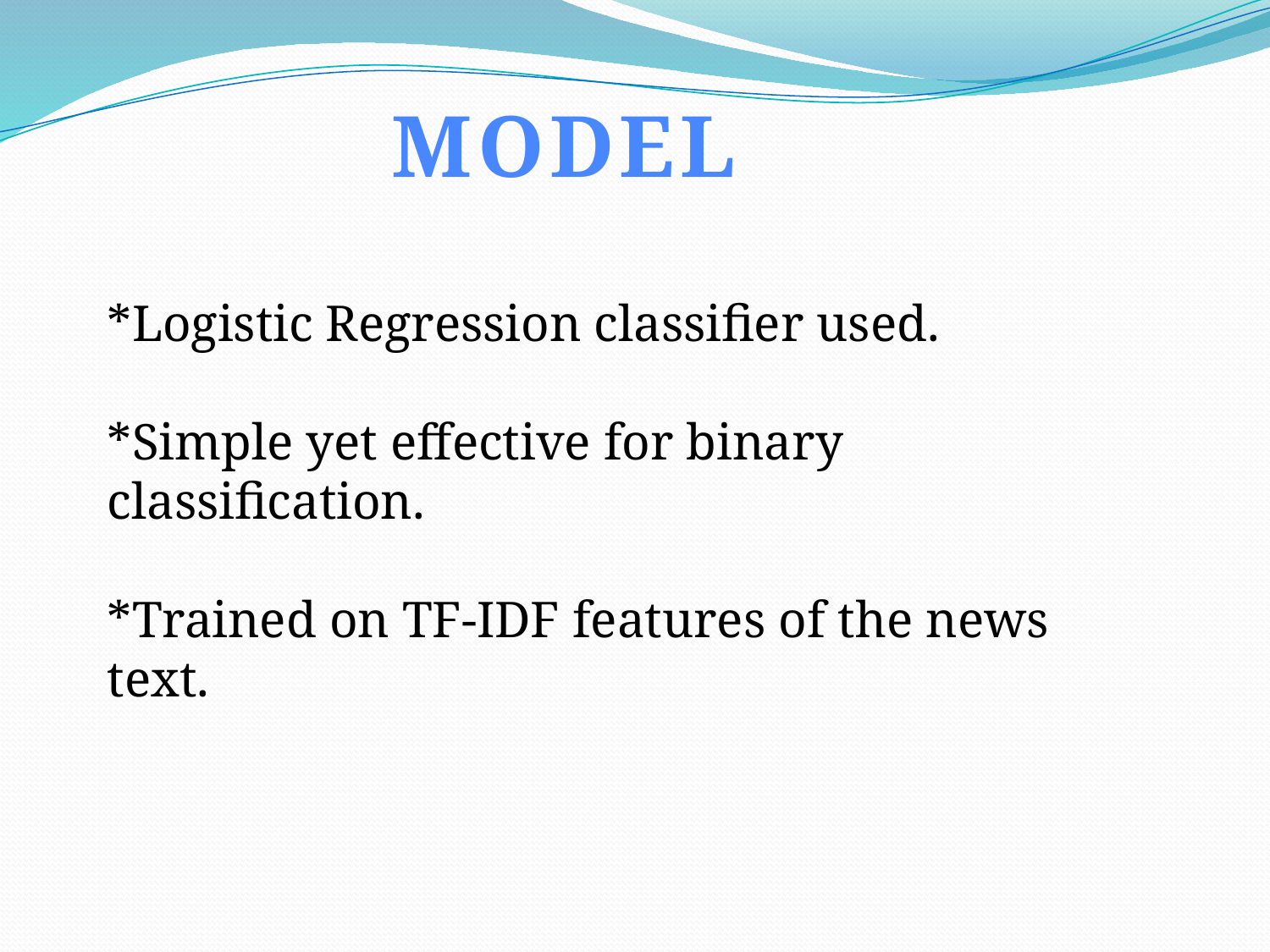

MODEL
*Logistic Regression classifier used.

*Simple yet effective for binary classification.

*Trained on TF-IDF features of the news text.